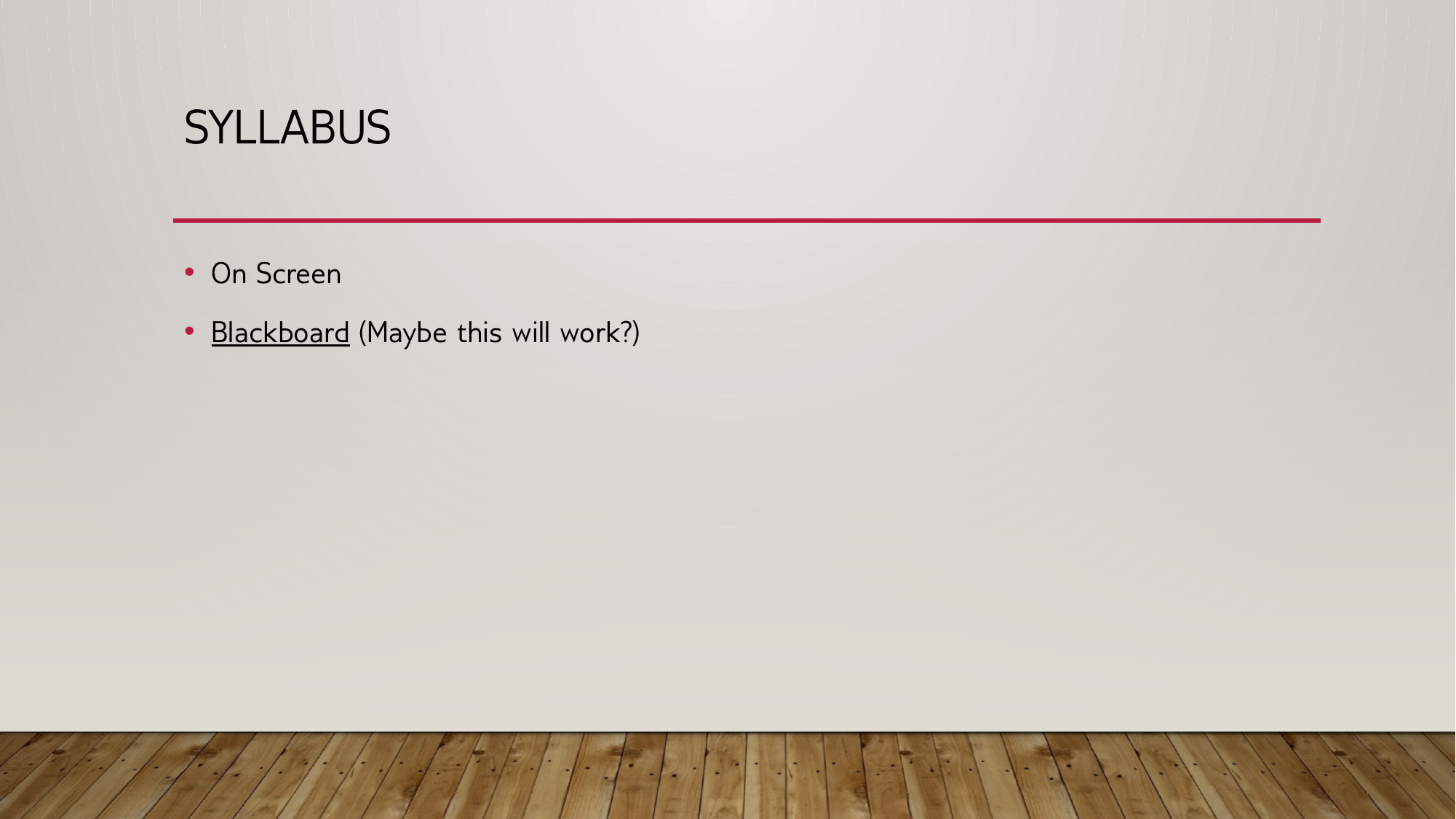

# Syllabus
On Screen
Blackboard (Maybe this will work?)